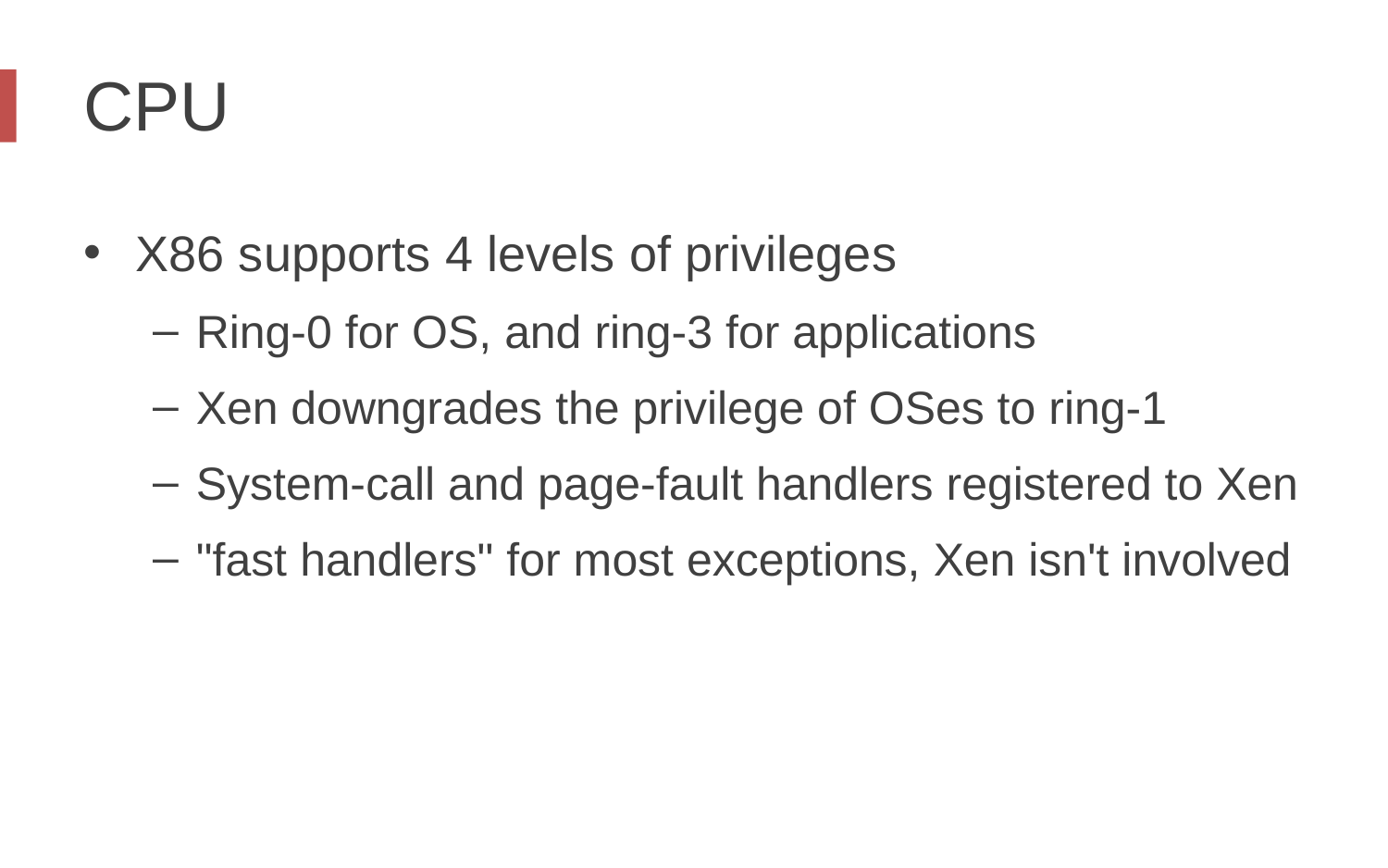

# CPU
X86 supports 4 levels of privileges
Ring-0 for OS, and ring-3 for applications
Xen downgrades the privilege of OSes to ring-1
System-call and page-fault handlers registered to Xen
"fast handlers" for most exceptions, Xen isn't involved